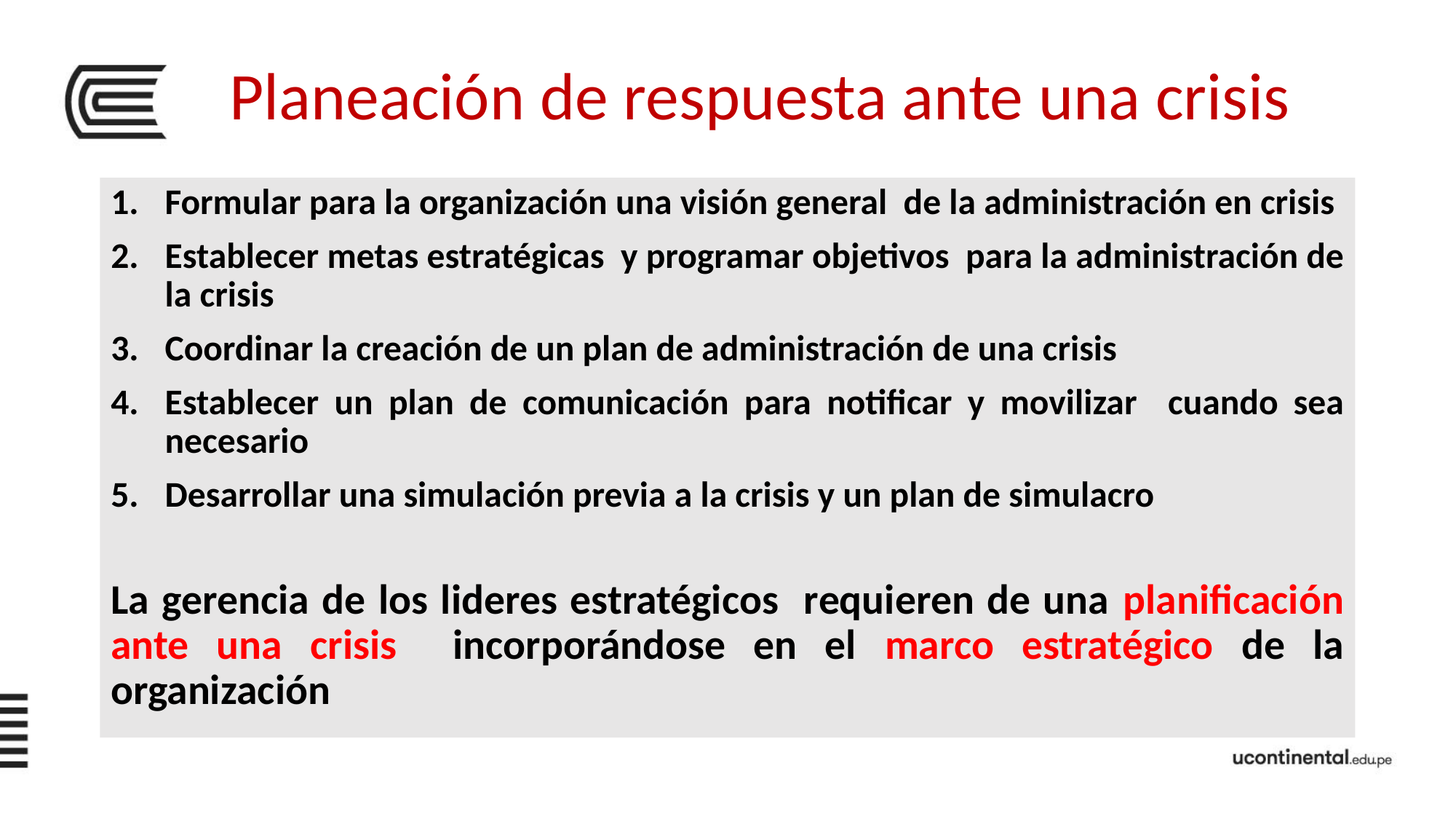

# Planeación de respuesta ante una crisis
Formular para la organización una visión general  de la administración en crisis
Establecer metas estratégicas  y programar objetivos  para la administración de la crisis
Coordinar la creación de un plan de administración de una crisis
Establecer un plan de comunicación para notificar y movilizar  cuando sea necesario
Desarrollar una simulación previa a la crisis y un plan de simulacro

La gerencia de los lideres estratégicos  requieren de una planificación ante una crisis  incorporándose en el marco estratégico de la organización